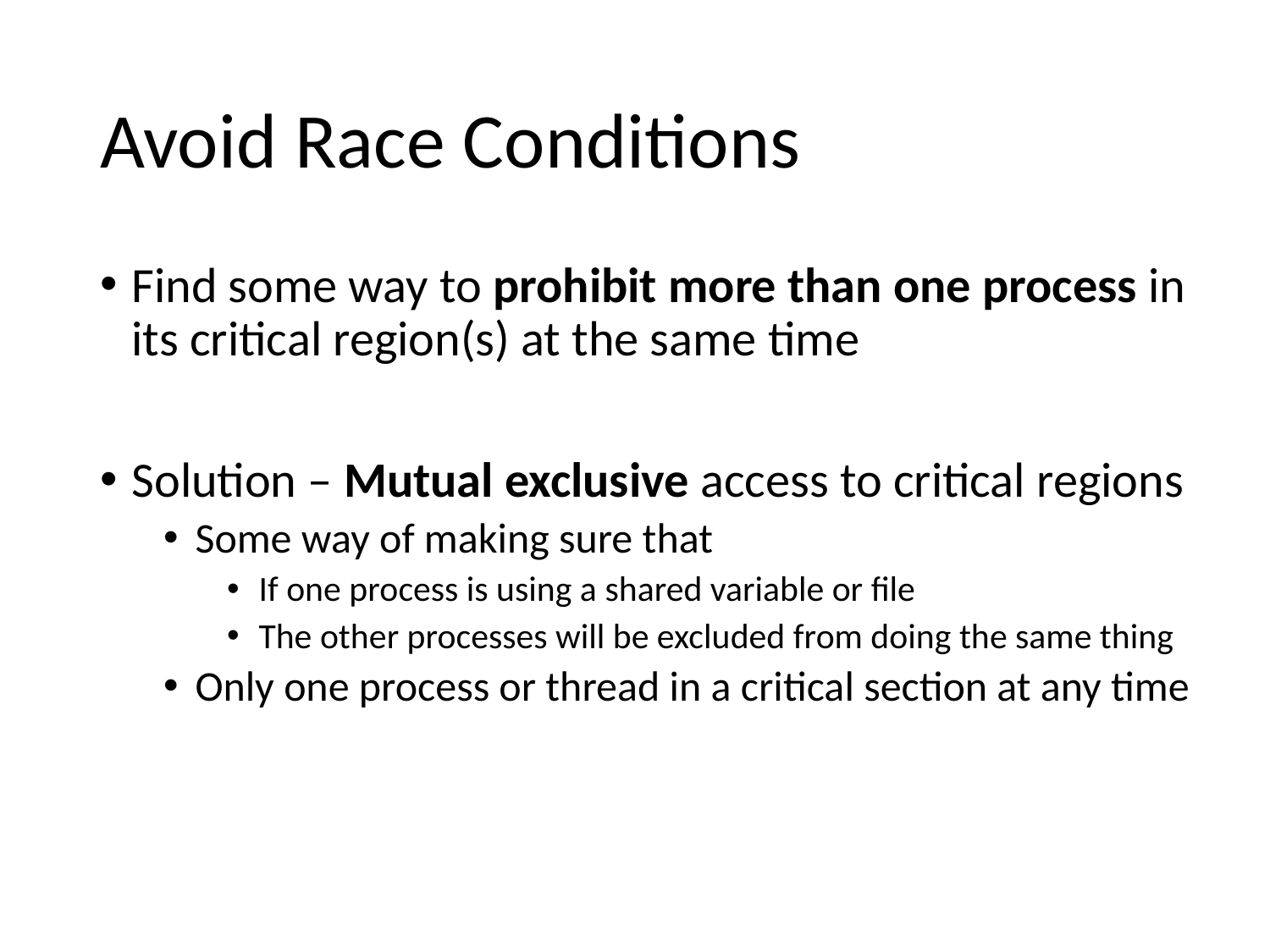

# Avoid Race Conditions
Find some way to prohibit more than one process in its critical region(s) at the same time

Solution – Mutual exclusive access to critical regions
Some way of making sure that
If one process is using a shared variable or file
The other processes will be excluded from doing the same thing
Only one process or thread in a critical section at any time